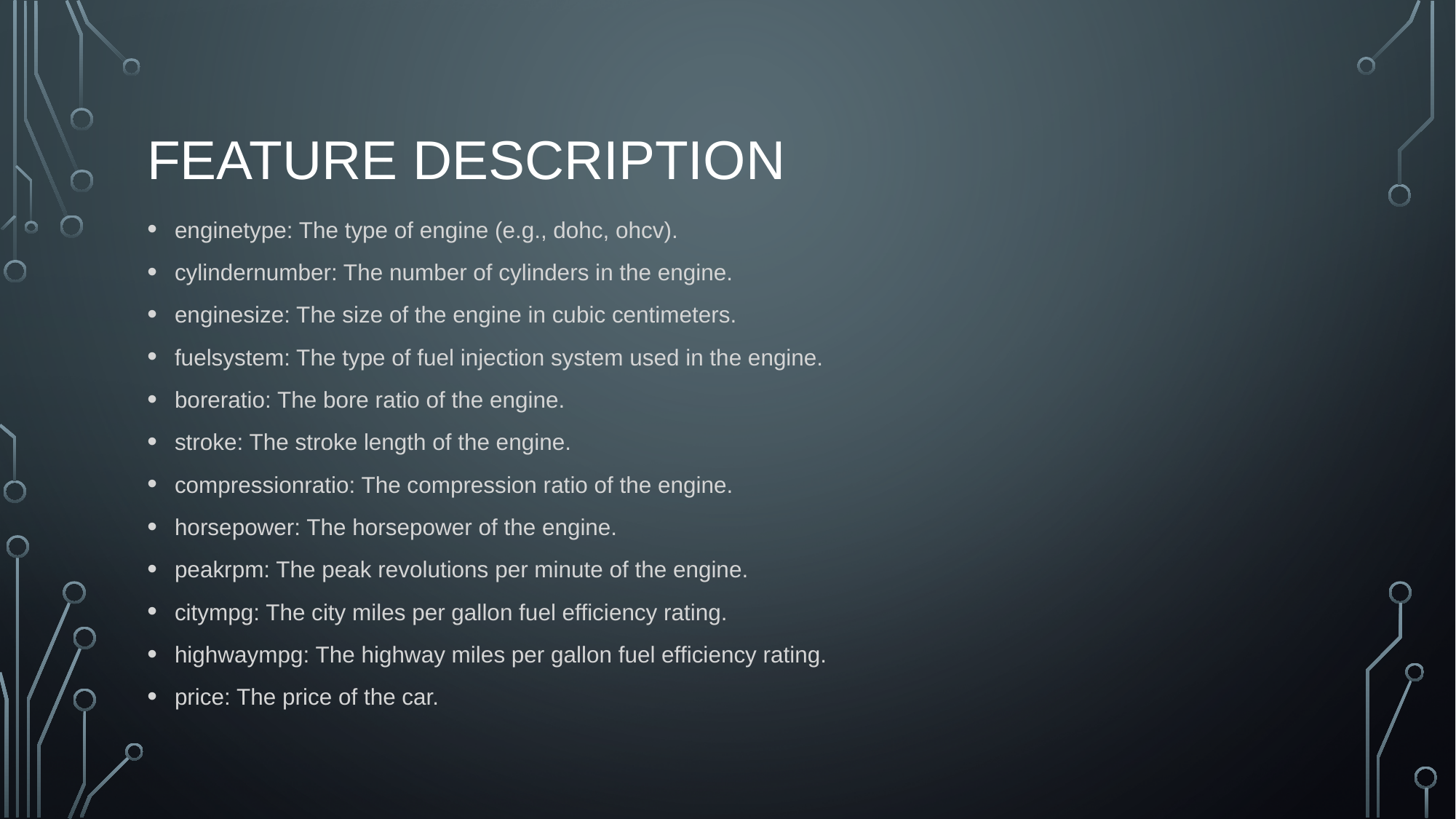

# FEATURE DESCRIPTION
enginetype: The type of engine (e.g., dohc, ohcv).
cylindernumber: The number of cylinders in the engine.
enginesize: The size of the engine in cubic centimeters.
fuelsystem: The type of fuel injection system used in the engine.
boreratio: The bore ratio of the engine.
stroke: The stroke length of the engine.
compressionratio: The compression ratio of the engine.
horsepower: The horsepower of the engine.
peakrpm: The peak revolutions per minute of the engine.
citympg: The city miles per gallon fuel efficiency rating.
highwaympg: The highway miles per gallon fuel efficiency rating.
price: The price of the car.